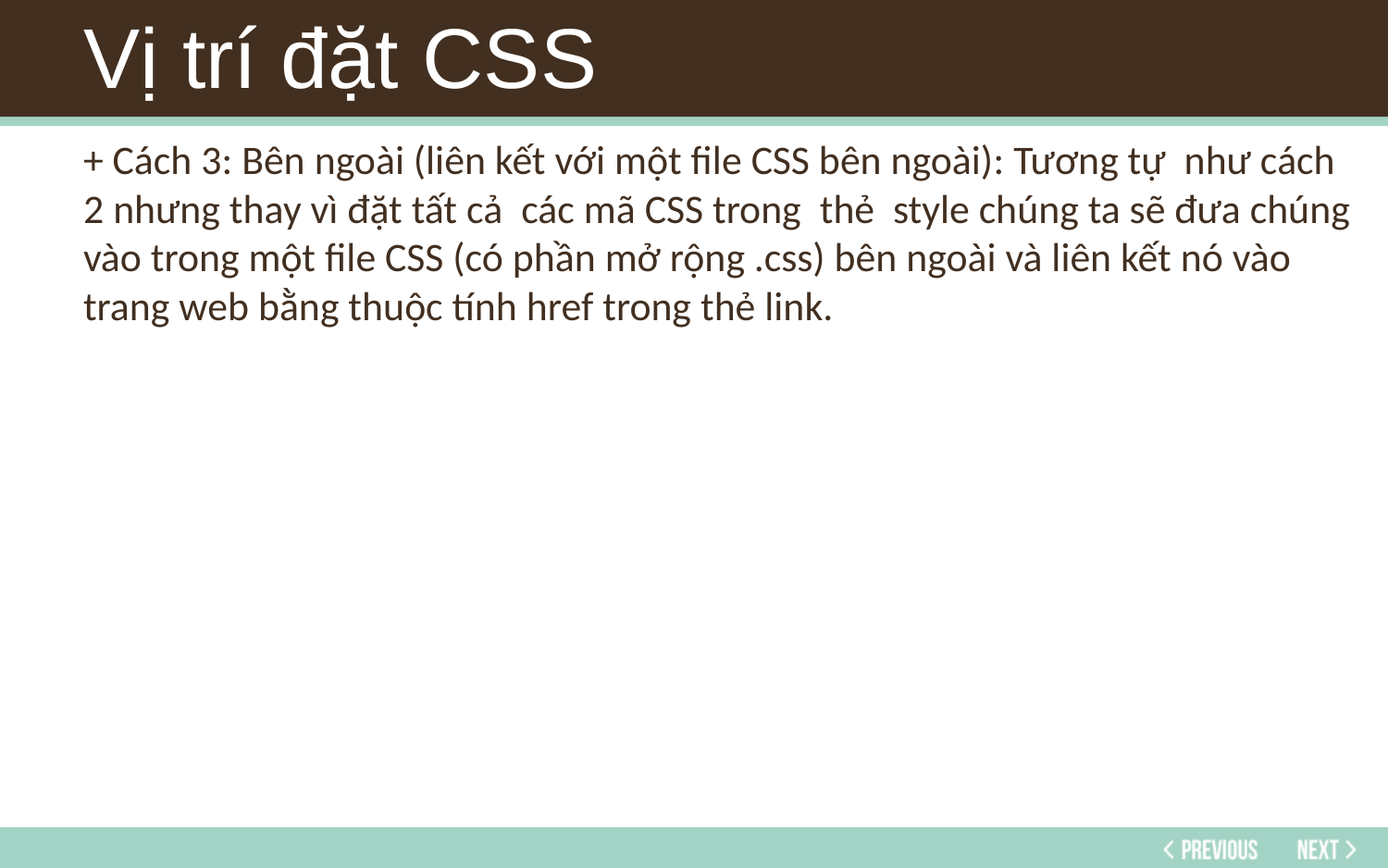

# Vị trí đặt CSS
+ Cách 3: Bên ngoài (liên kết với một file CSS bên ngoài): Tương tự  như cách 2 nhưng thay vì đặt tất cả  các mã CSS trong  thẻ  style chúng ta sẽ đưa chúng vào trong một file CSS (có phần mở rộng .css) bên ngoài và liên kết nó vào trang web bằng thuộc tính href trong thẻ link.